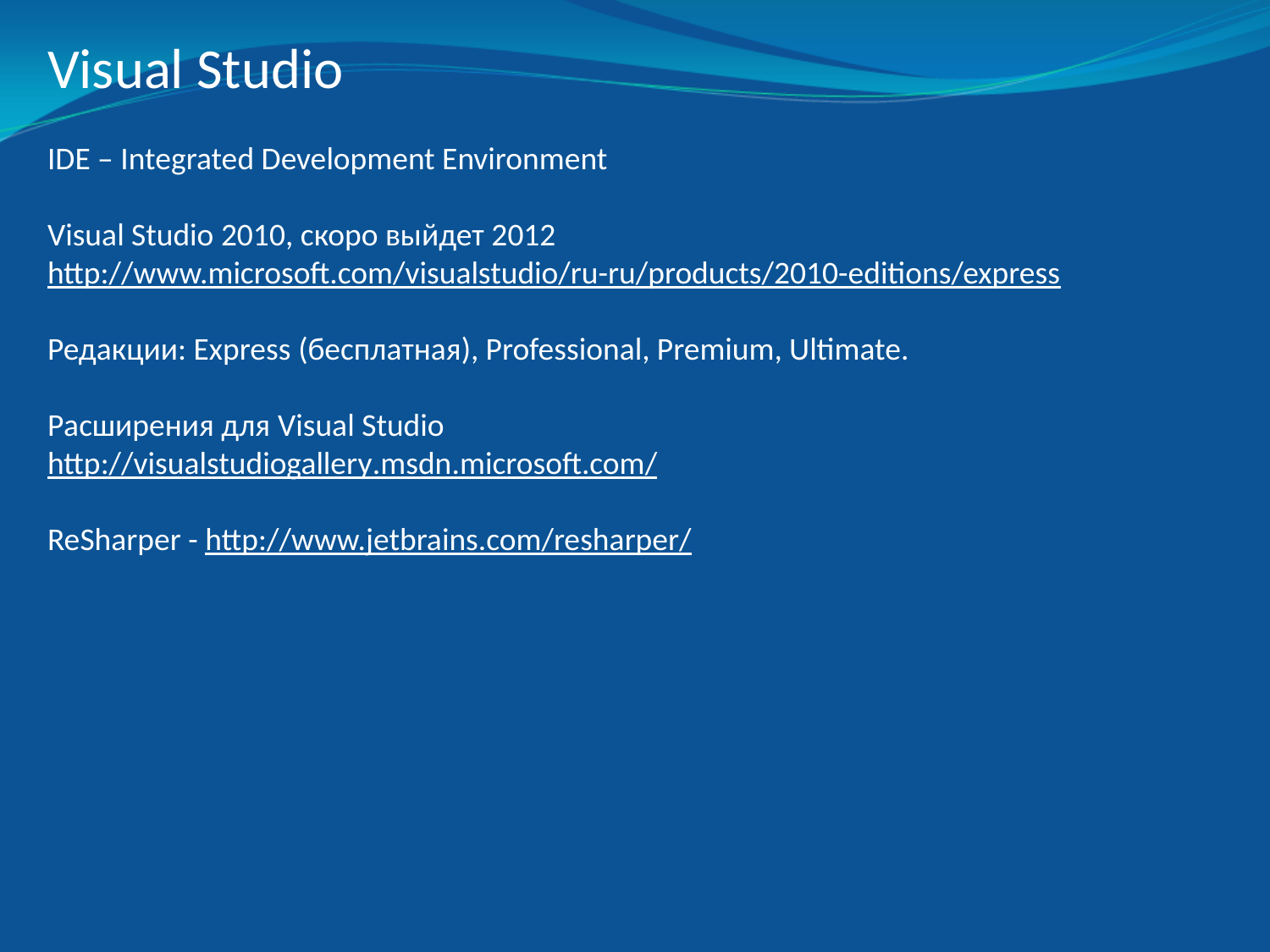

Visual Studio

IDE – Integrated Development Environment

Visual Studio 2010, скоро выйдет 2012
http://www.microsoft.com/visualstudio/ru-ru/products/2010-editions/express

Редакции: Express (бесплатная), Professional, Premium, Ultimate.

Расширения для Visual Studio
http://visualstudiogallery.msdn.microsoft.com/

ReSharper - http://www.jetbrains.com/resharper/